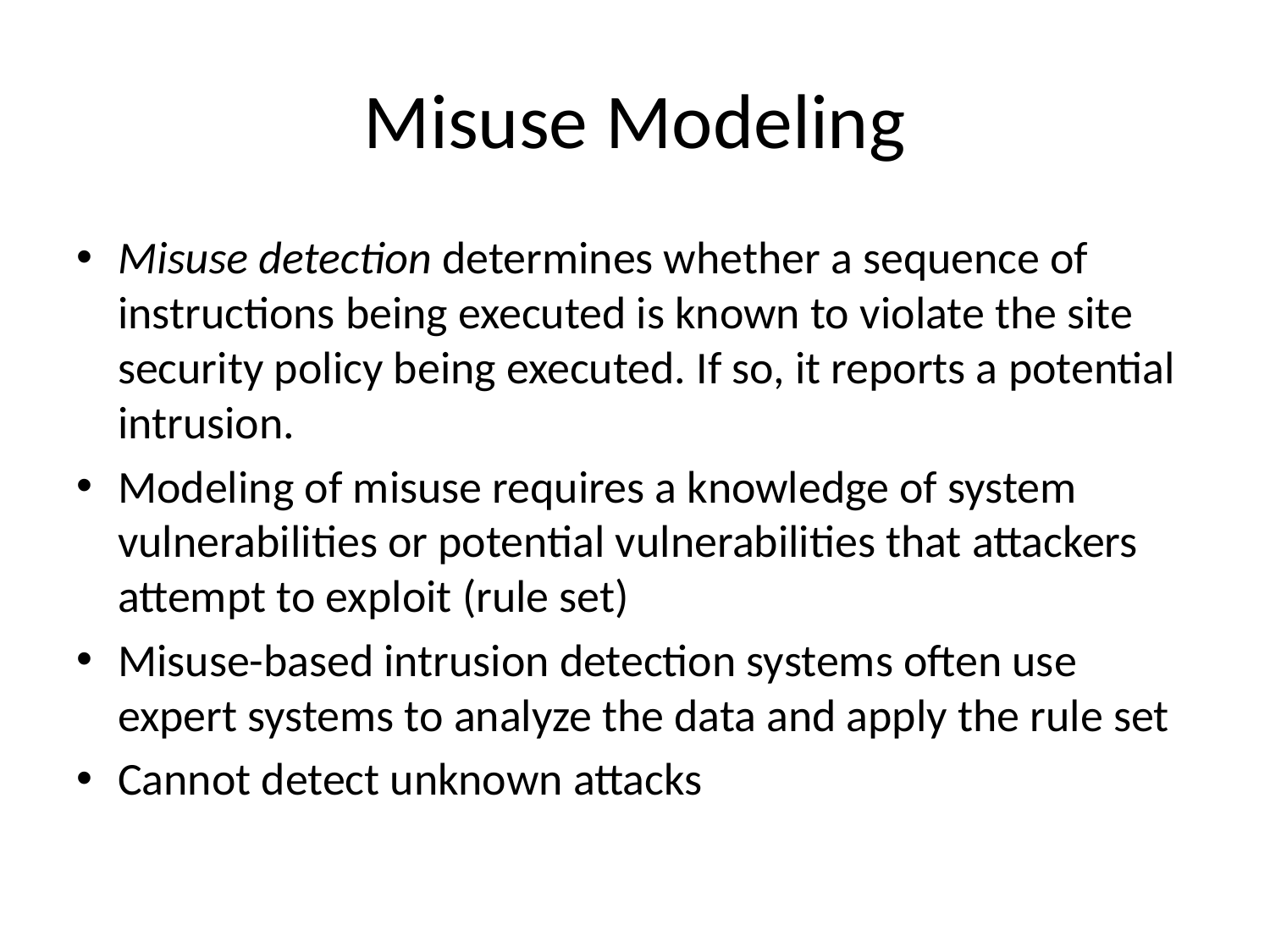

# Misuse Modeling
Misuse detection determines whether a sequence of instructions being executed is known to violate the site security policy being executed. If so, it reports a potential intrusion.
Modeling of misuse requires a knowledge of system vulnerabilities or potential vulnerabilities that attackers attempt to exploit (rule set)
Misuse-based intrusion detection systems often use expert systems to analyze the data and apply the rule set
Cannot detect unknown attacks